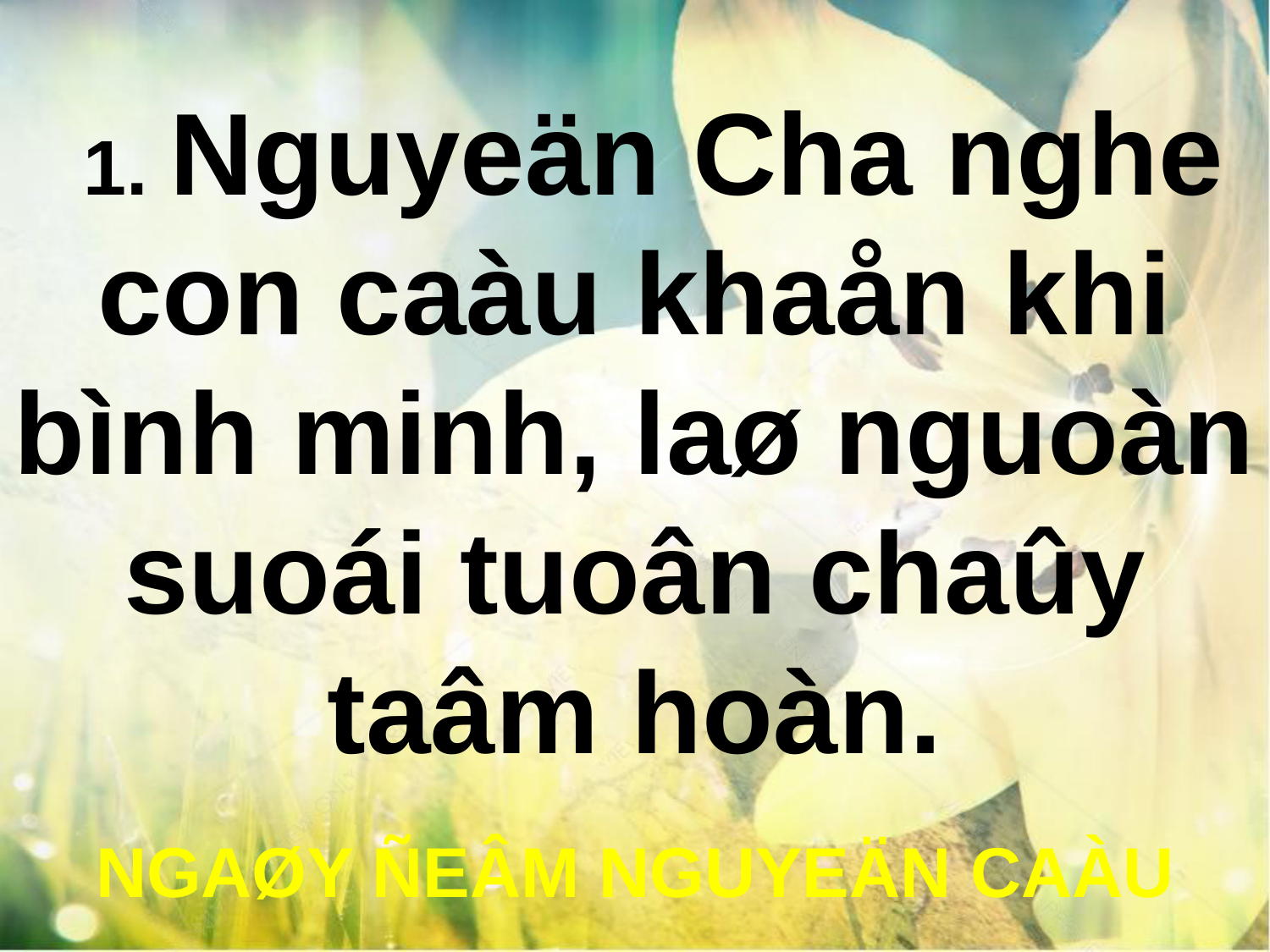

1. Nguyeän Cha nghe con caàu khaån khi bình minh, laø nguoàn suoái tuoân chaûy taâm hoàn.
NGAØY ÑEÂM NGUYEÄN CAÀU